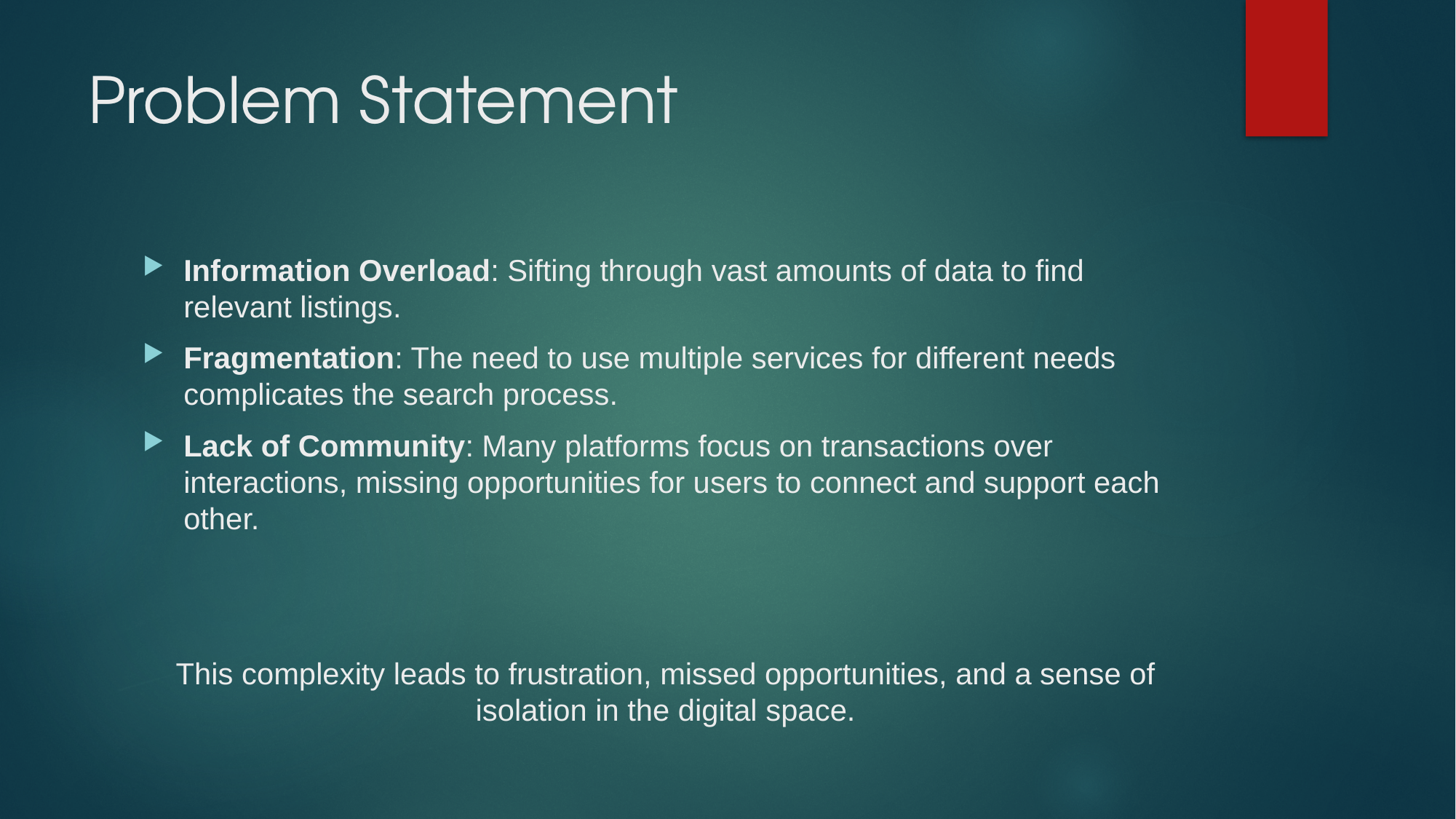

# Problem Statement
Information Overload: Sifting through vast amounts of data to find relevant listings.
Fragmentation: The need to use multiple services for different needs complicates the search process.
Lack of Community: Many platforms focus on transactions over interactions, missing opportunities for users to connect and support each other.

This complexity leads to frustration, missed opportunities, and a sense of isolation in the digital space.